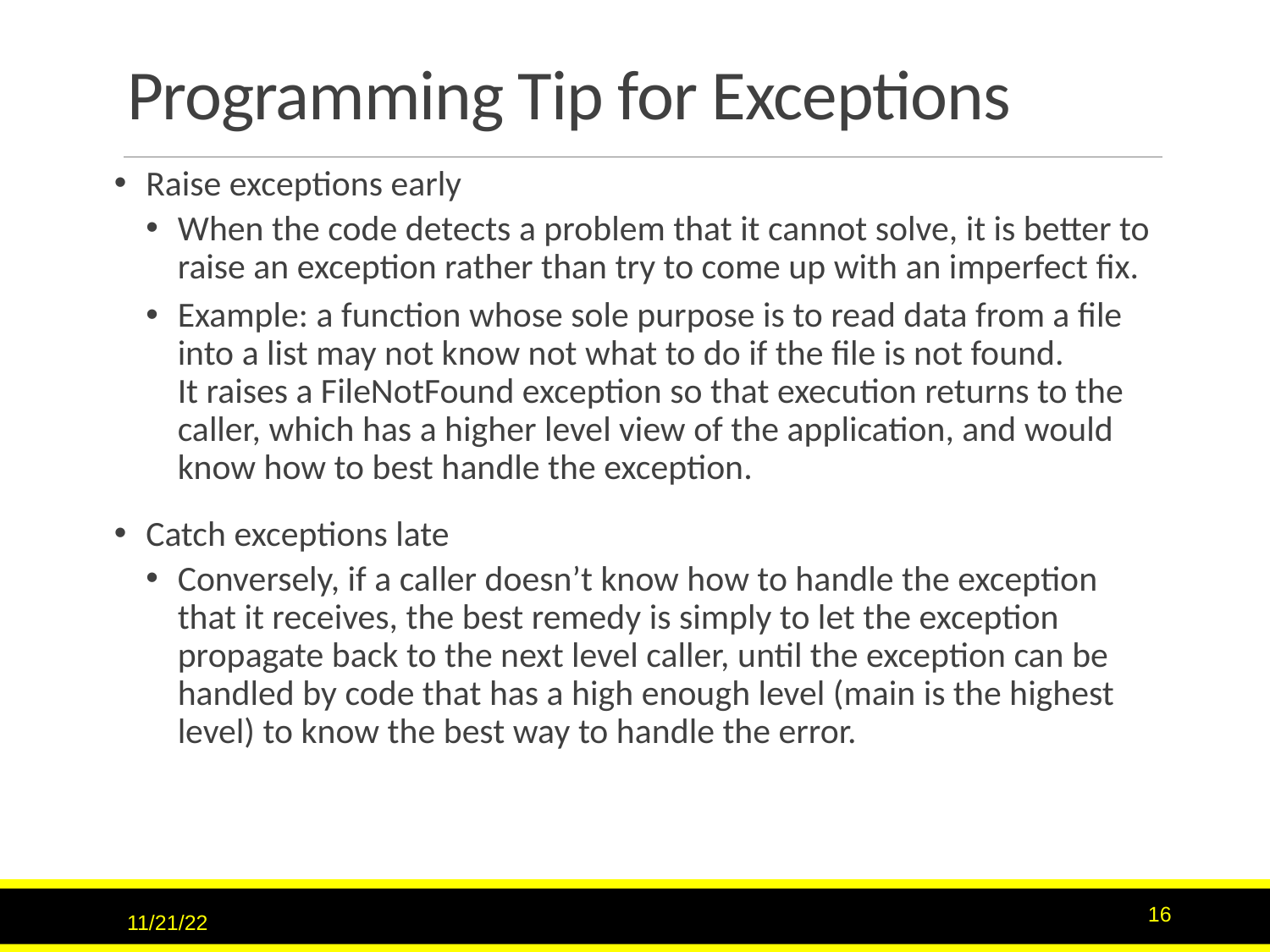

# Programming Tip for Exceptions
Raise exceptions early
When the code detects a problem that it cannot solve, it is better to raise an exception rather than try to come up with an imperfect fix.
Example: a function whose sole purpose is to read data from a file into a list may not know not what to do if the file is not found.
It raises a FileNotFound exception so that execution returns to the caller, which has a higher level view of the application, and would know how to best handle the exception.
Catch exceptions late
Conversely, if a caller doesn’t know how to handle the exception that it receives, the best remedy is simply to let the exception propagate back to the next level caller, until the exception can be handled by code that has a high enough level (main is the highest level) to know the best way to handle the error.
11/21/22